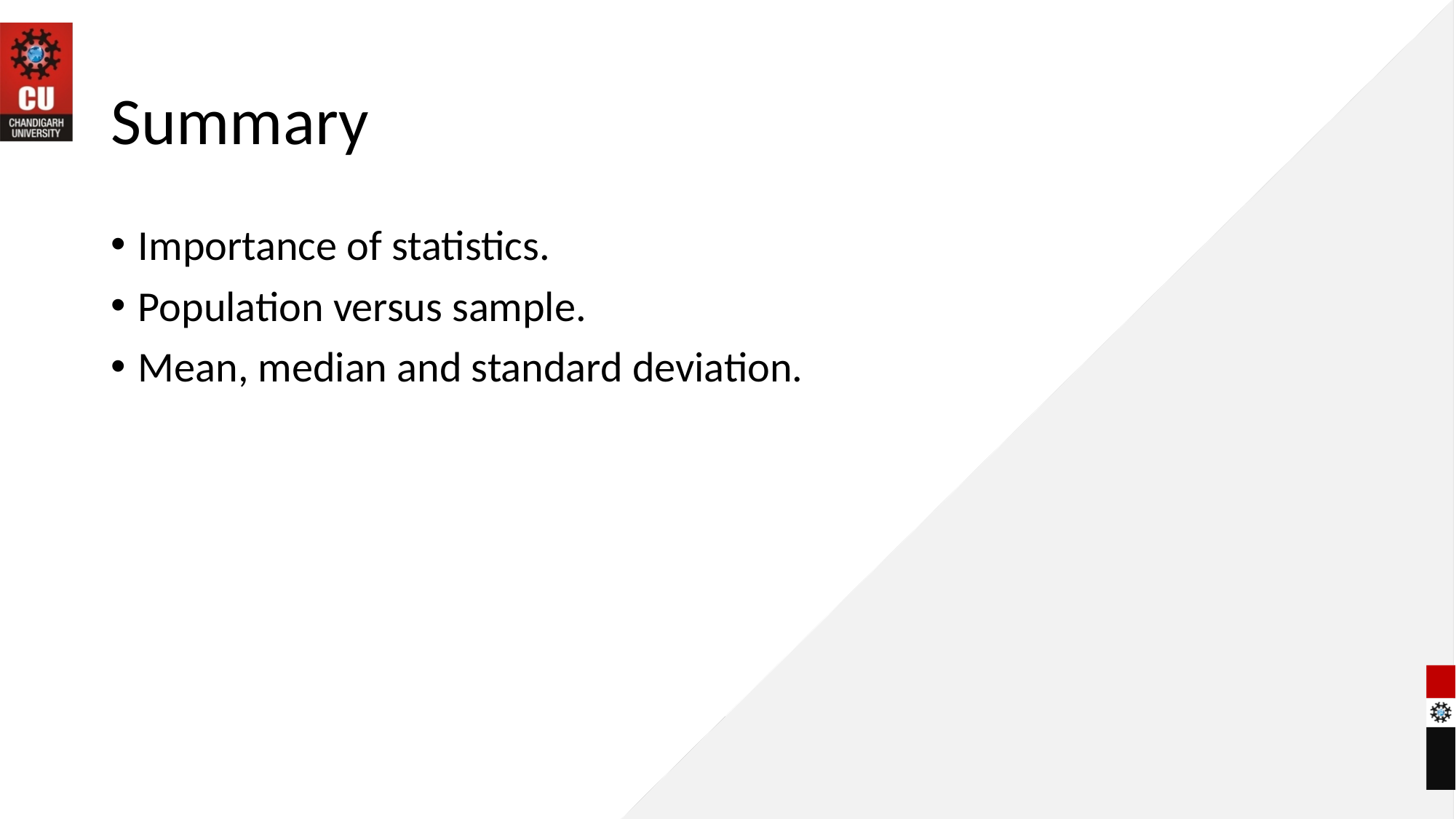

# Summary
Importance of statistics.
Population versus sample.
Mean, median and standard deviation.